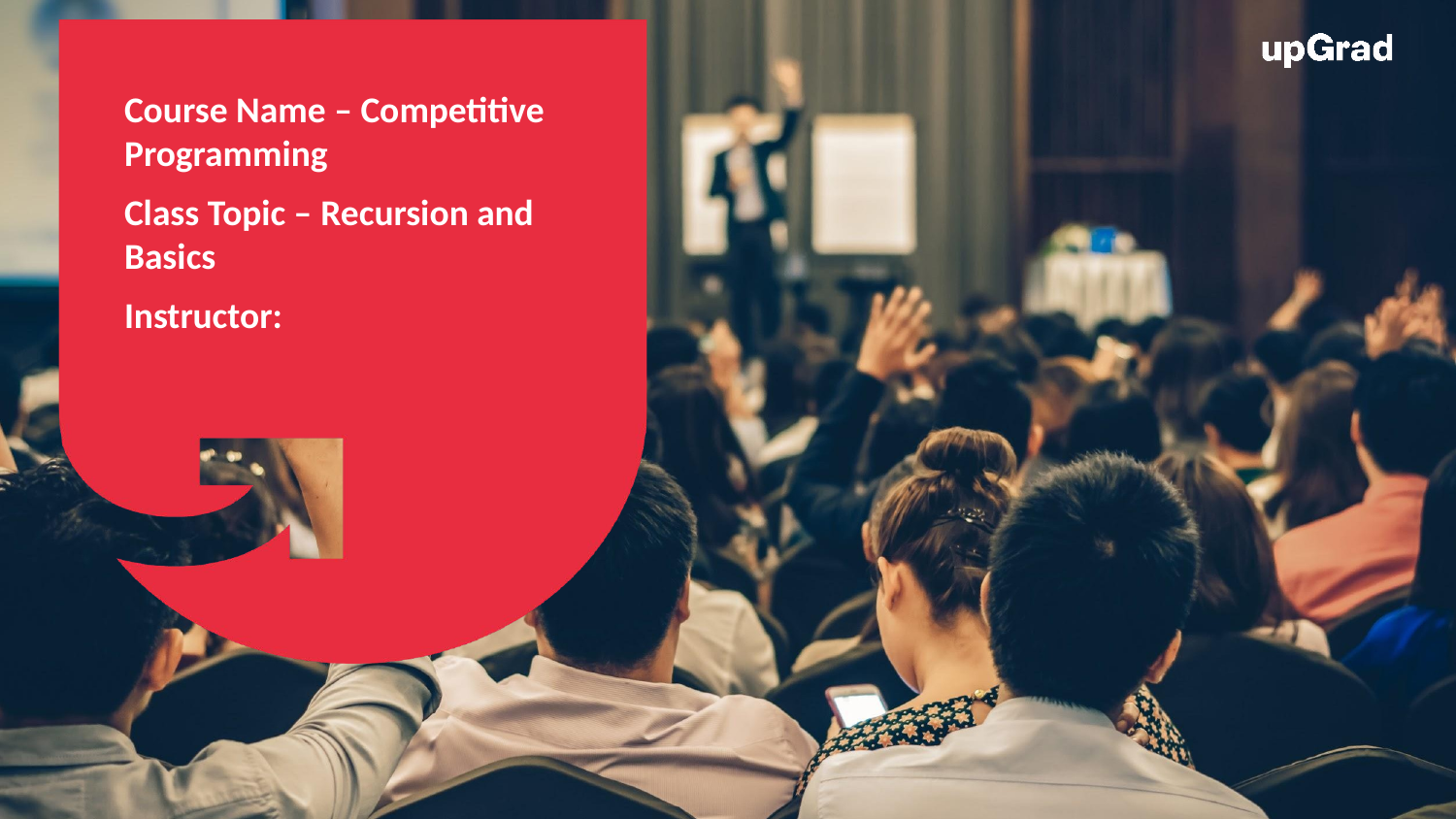

Course Name – Competitive Programming
Class Topic – Recursion and Basics
Instructor:

EditEdit MasterMaster  texttext stylesstyles